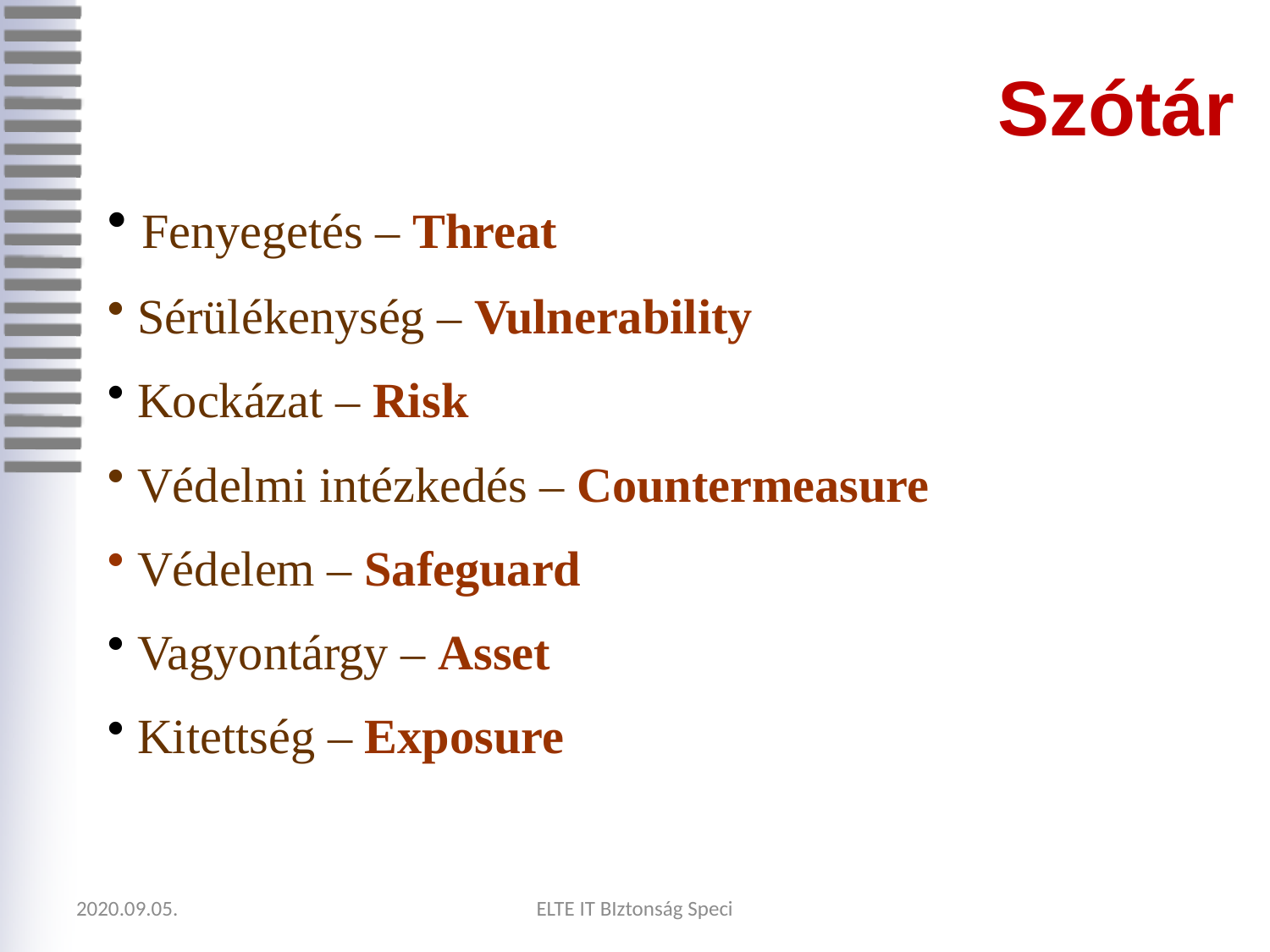

Szótár
 Fenyegetés – Threat
 Sérülékenység – Vulnerability
 Kockázat – Risk
 Védelmi intézkedés – Countermeasure
 Védelem – Safeguard
 Vagyontárgy – Asset
 Kitettség – Exposure
2020.09.05.
ELTE IT BIztonság Speci